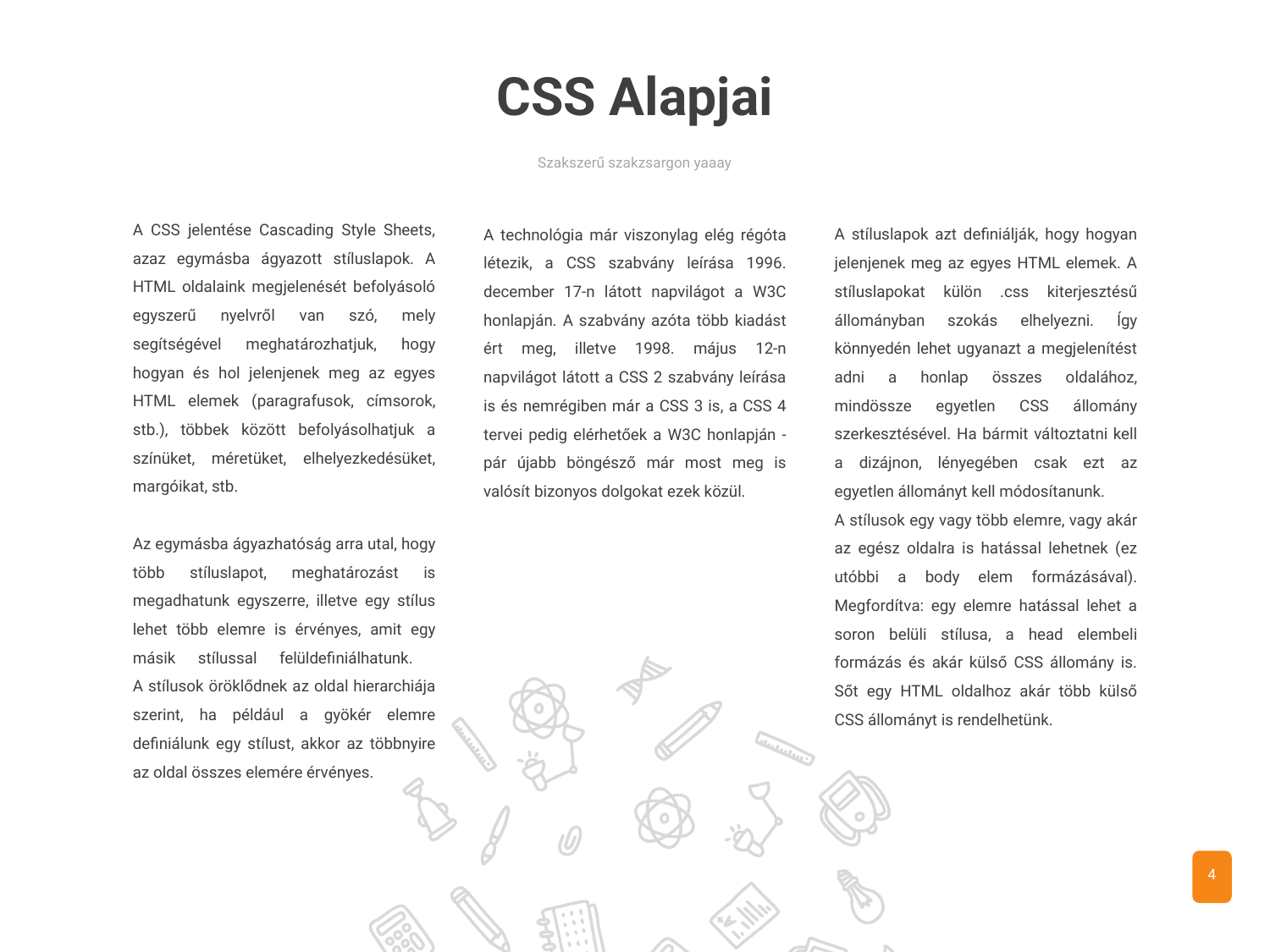

CSS Alapjai
Szakszerű szakzsargon yaaay
A CSS jelentése Cascading Style Sheets, azaz egymásba ágyazott stíluslapok. A HTML oldalaink megjelenését befolyásoló egyszerű nyelvről van szó, mely segítségével meghatározhatjuk, hogy hogyan és hol jelenjenek meg az egyes HTML elemek (paragrafusok, címsorok, stb.), többek között befolyásolhatjuk a színüket, méretüket, elhelyezkedésüket, margóikat, stb.

Az egymásba ágyazhatóság arra utal, hogy több stíluslapot, meghatározást is megadhatunk egyszerre, illetve egy stílus lehet több elemre is érvényes, amit egy másik stílussal felüldefiniálhatunk.
A stílusok öröklődnek az oldal hierarchiája szerint, ha például a gyökér elemre definiálunk egy stílust, akkor az többnyire az oldal összes elemére érvényes.

A technológia már viszonylag elég régóta létezik, a CSS szabvány leírása 1996. december 17-n látott napvilágot a W3C honlapján. A szabvány azóta több kiadást ért meg, illetve 1998. május 12-n napvilágot látott a CSS 2 szabvány leírása is és nemrégiben már a CSS 3 is, a CSS 4 tervei pedig elérhetőek a W3C honlapján - pár újabb böngésző már most meg is valósít bizonyos dolgokat ezek közül.

A stíluslapok azt definiálják, hogy hogyan jelenjenek meg az egyes HTML elemek. A stíluslapokat külön .css kiterjesztésű állományban szokás elhelyezni. Így könnyedén lehet ugyanazt a megjelenítést adni a honlap összes oldalához, mindössze egyetlen CSS állomány szerkesztésével. Ha bármit változtatni kell a dizájnon, lényegében csak ezt az egyetlen állományt kell módosítanunk.
A stílusok egy vagy több elemre, vagy akár az egész oldalra is hatással lehetnek (ez utóbbi a body elem formázásával). Megfordítva: egy elemre hatással lehet a soron belüli stílusa, a head elembeli formázás és akár külső CSS állomány is. Sőt egy HTML oldalhoz akár több külső CSS állományt is rendelhetünk.